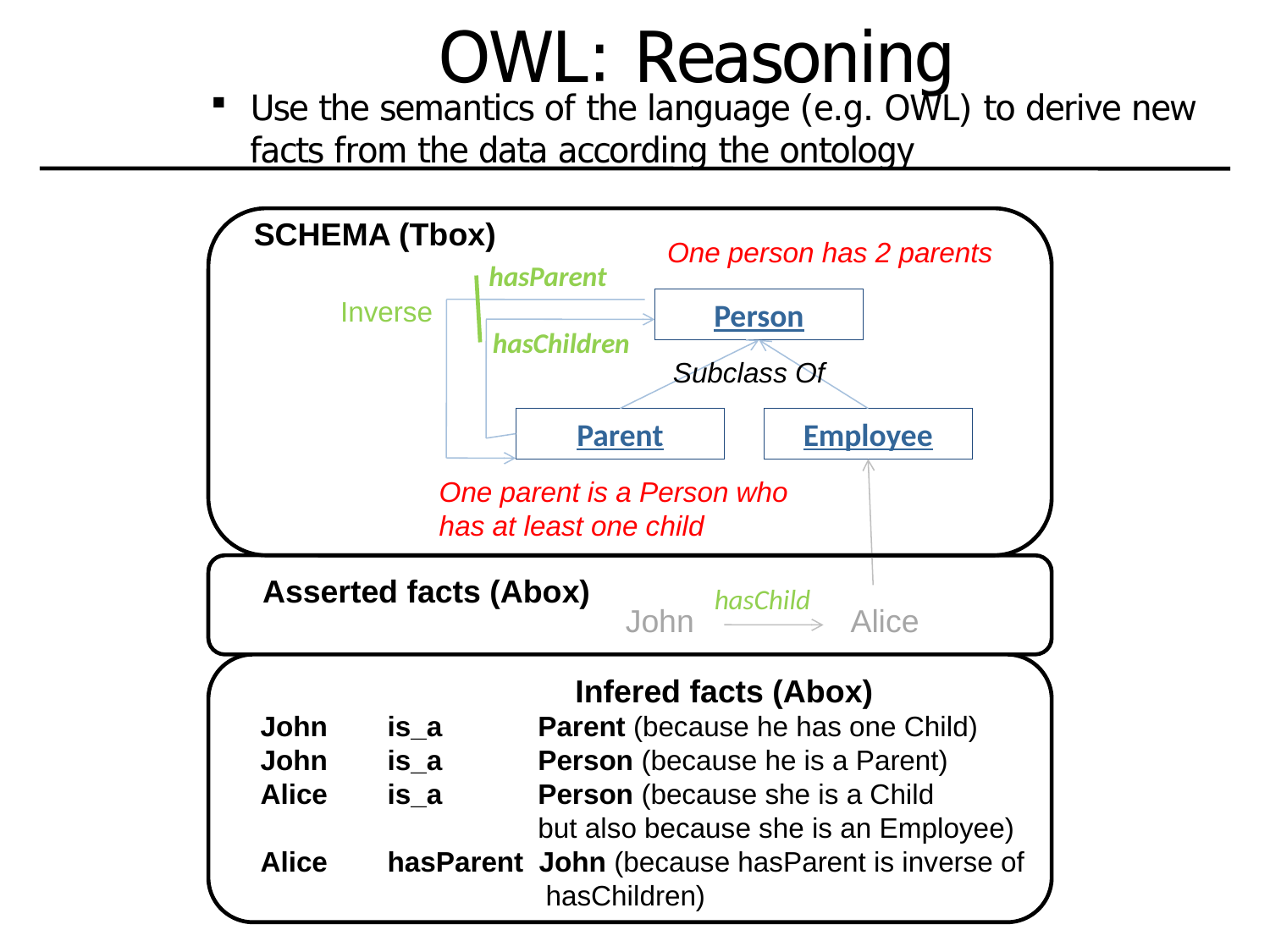

# OWL: Reasoning
Use the semantics of the language (e.g. OWL) to derive new facts from the data according the ontology

SCHEMA (Tbox)
One person has 2 parents

hasParent
Inverse
Person
hasChildren
Subclass Of
Parent
Employee
hasChild
John
Alice
One parent is a Person who has at least one child

Asserted facts (Abox)

Infered facts (Abox)
John	is_a	   Parent (because he has one Child)
John 	is_a	   Person (because he is a Parent)
Alice	is_a	   Person (because she is a Child
		   but also because she is an Employee)
Alice	hasParent  John (because hasParent is inverse of 			    hasChildren)